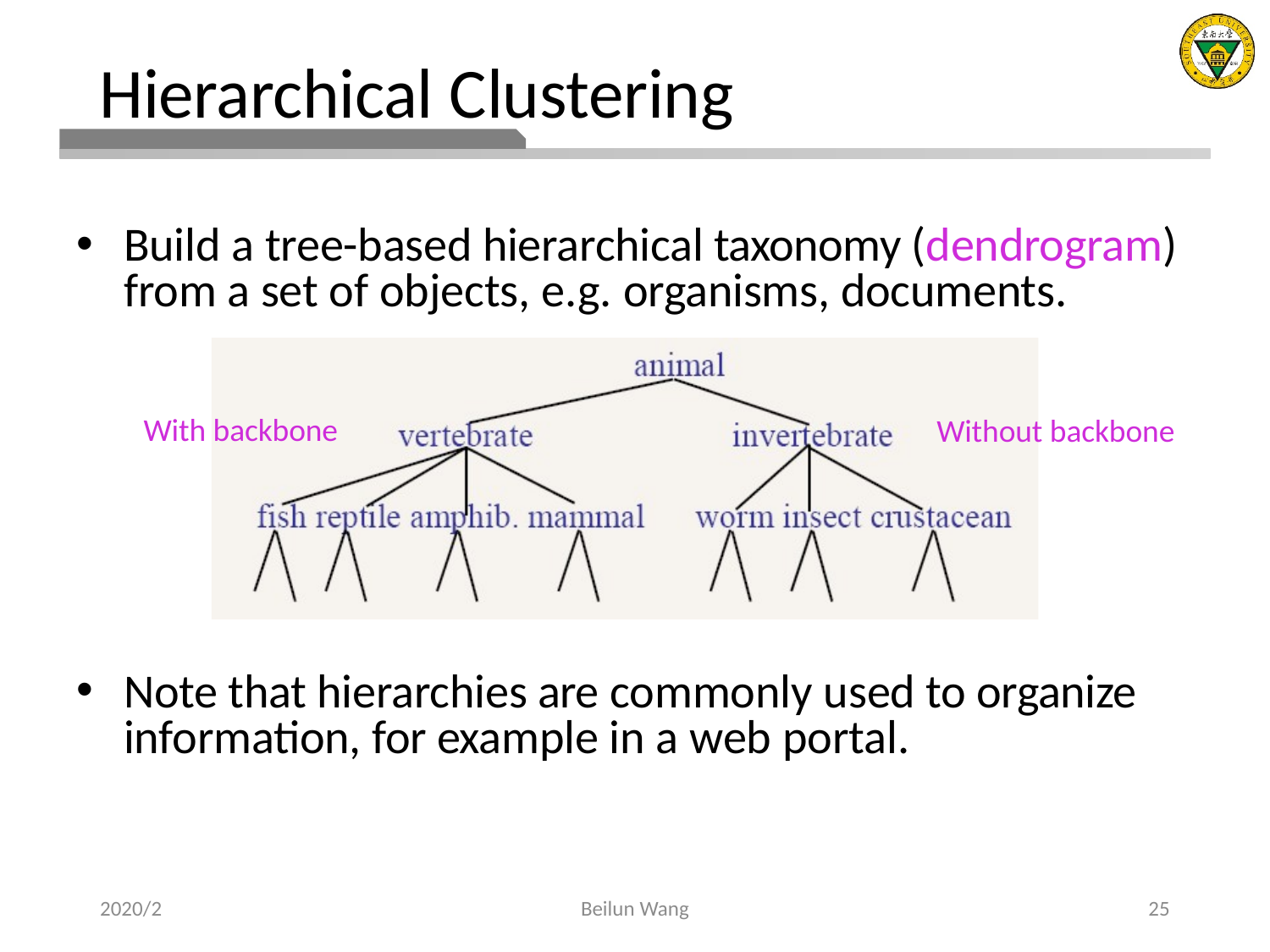

# Hierarchical Clustering
Build a tree-based hierarchical taxonomy (dendrogram)  from a set of objects, e.g. organisms, documents.

With backbone
Without backbone
Note that hierarchies are commonly used to organize  information, for example in a web portal.
2020/2
Beilun Wang
25